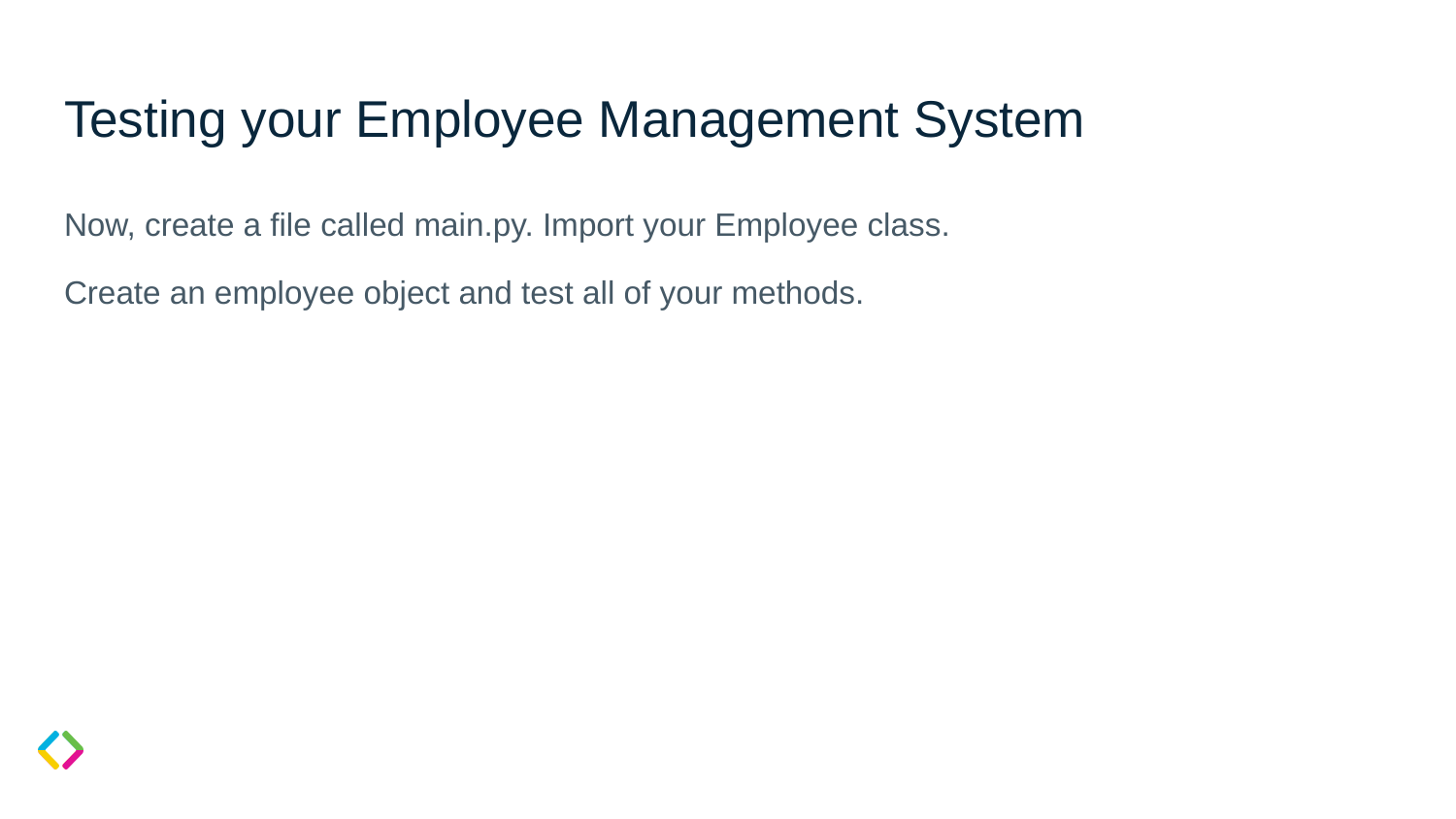

# Testing your Employee Management System
Now, create a file called main.py. Import your Employee class.
Create an employee object and test all of your methods.